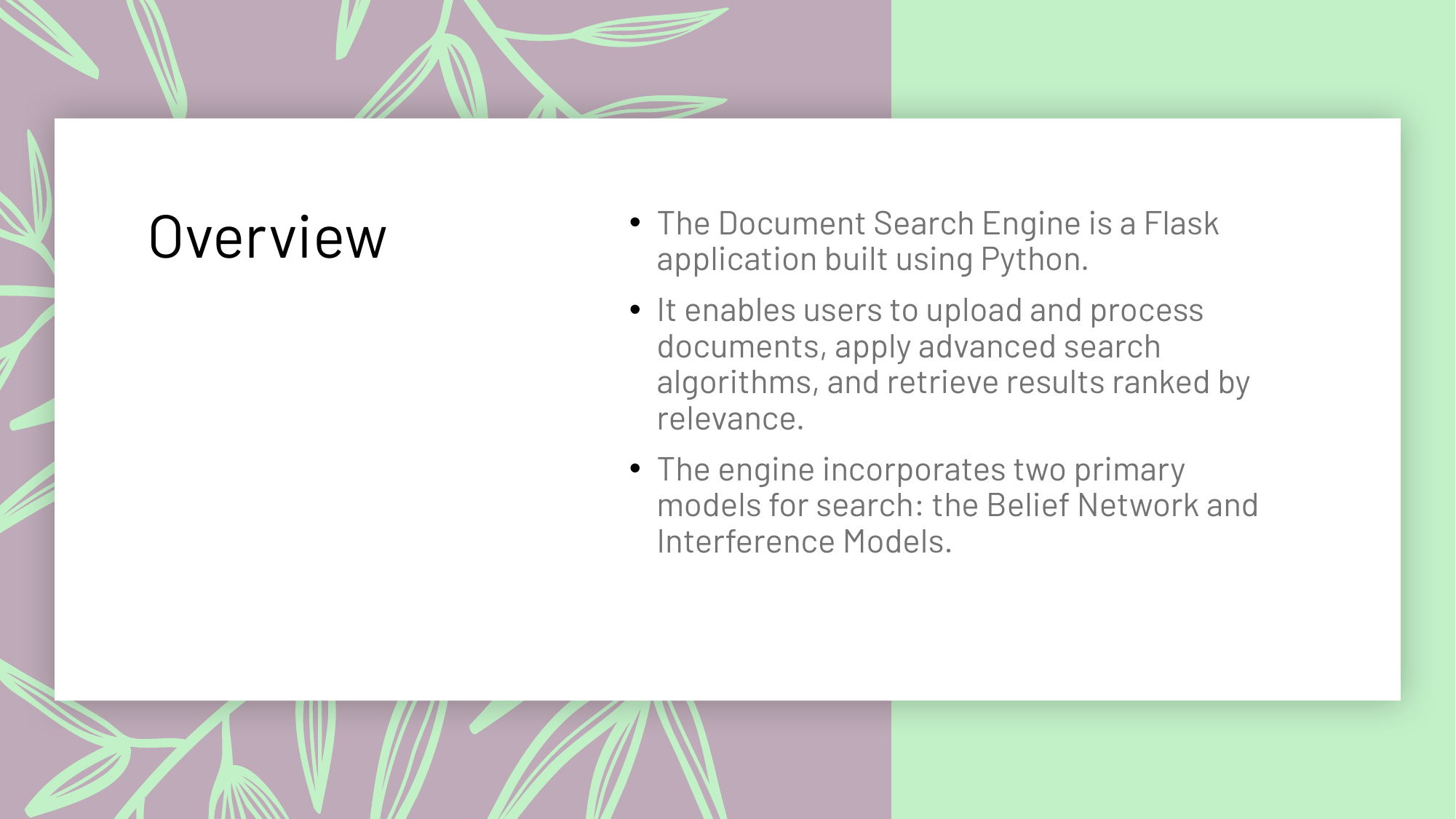

# Overview
The Document Search Engine is a Flask application built using Python.
It enables users to upload and process documents, apply advanced search algorithms, and retrieve results ranked by relevance.
The engine incorporates two primary models for search: the Belief Network and Interference Models.